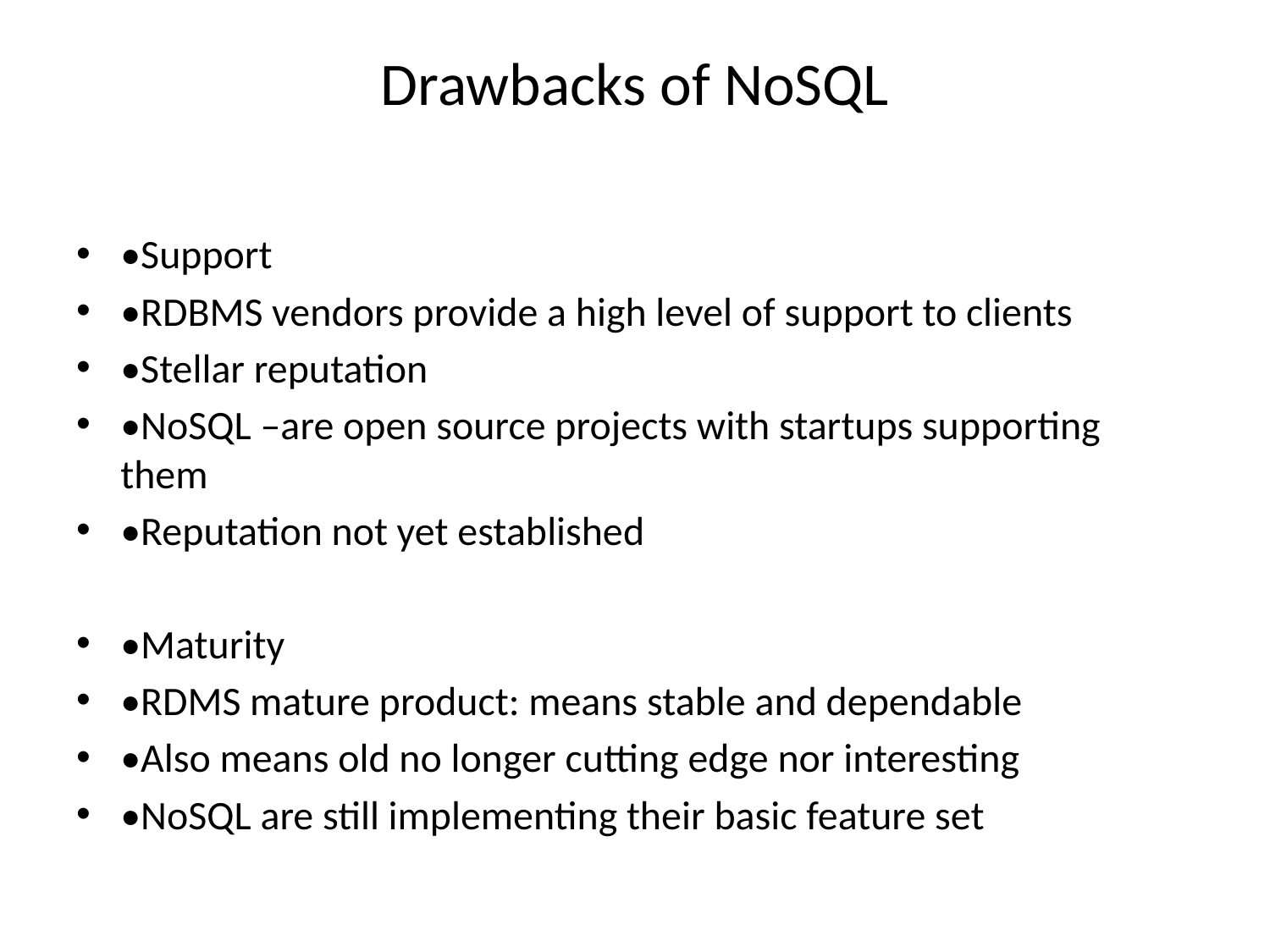

# Drawbacks of NoSQL
•Support
•RDBMS vendors provide a high level of support to clients
•Stellar reputation
•NoSQL –are open source projects with startups supporting them
•Reputation not yet established

•Maturity
•RDMS mature product: means stable and dependable
•Also means old no longer cutting edge nor interesting
•NoSQL are still implementing their basic feature set